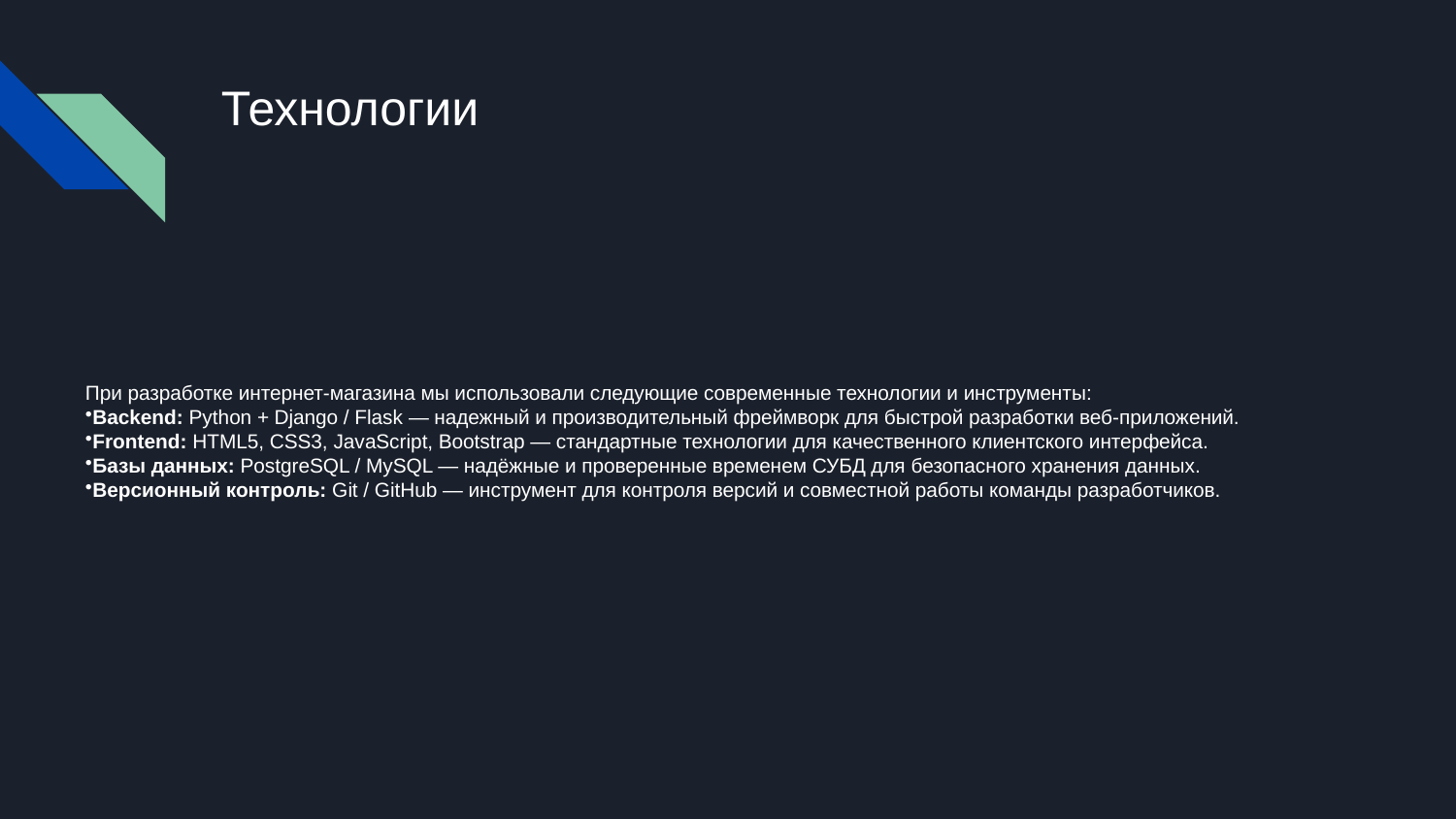

# Технологии
При разработке интернет-магазина мы использовали следующие современные технологии и инструменты:
Backend: Python + Django / Flask — надежный и производительный фреймворк для быстрой разработки веб-приложений.
Frontend: HTML5, CSS3, JavaScript, Bootstrap — стандартные технологии для качественного клиентского интерфейса.
Базы данных: PostgreSQL / MySQL — надёжные и проверенные временем СУБД для безопасного хранения данных.
Версионный контроль: Git / GitHub — инструмент для контроля версий и совместной работы команды разработчиков.